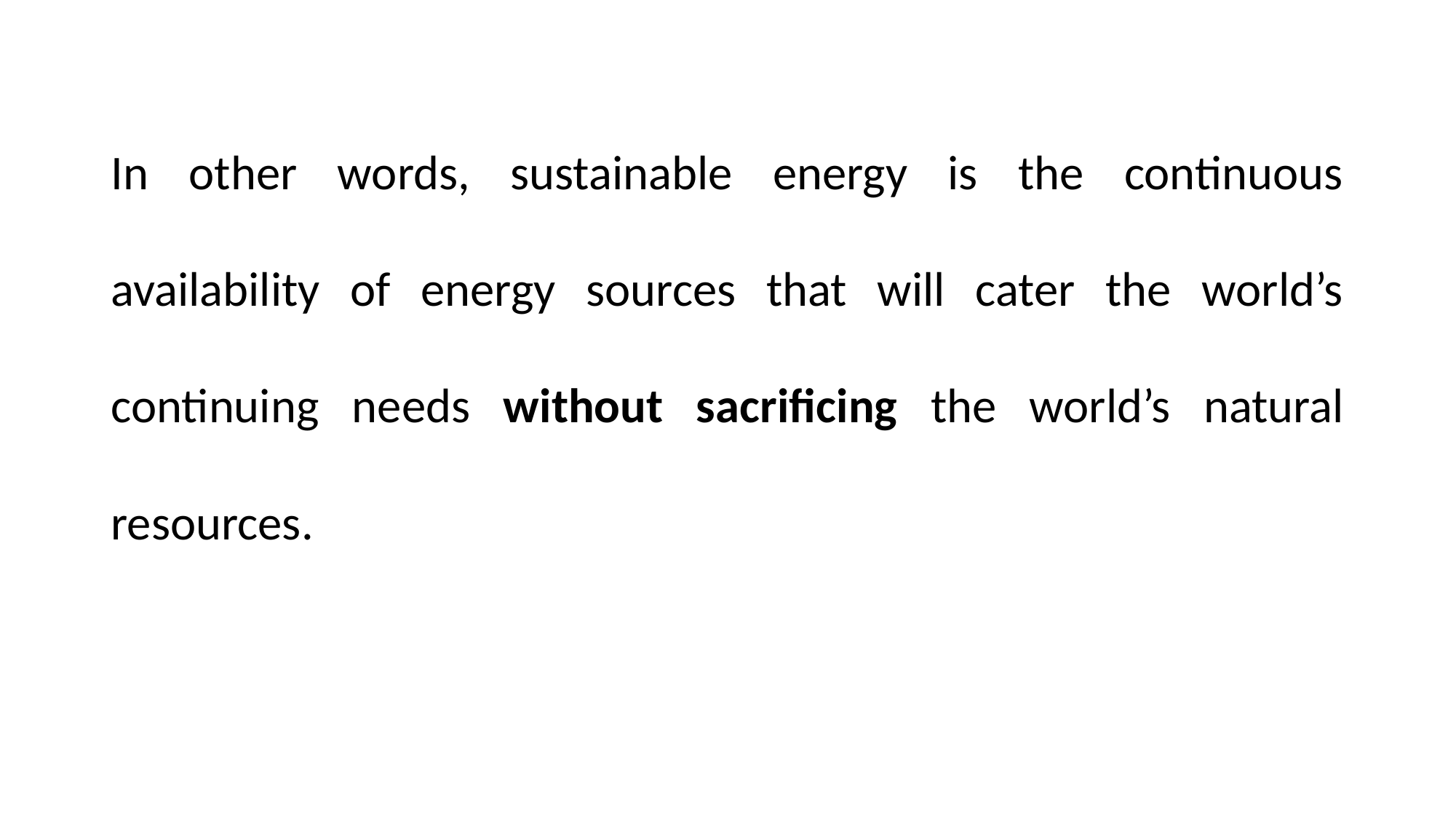

In other words, sustainable energy is the continuous availability of energy sources that will cater the world’s continuing needs without sacrificing the world’s natural resources.